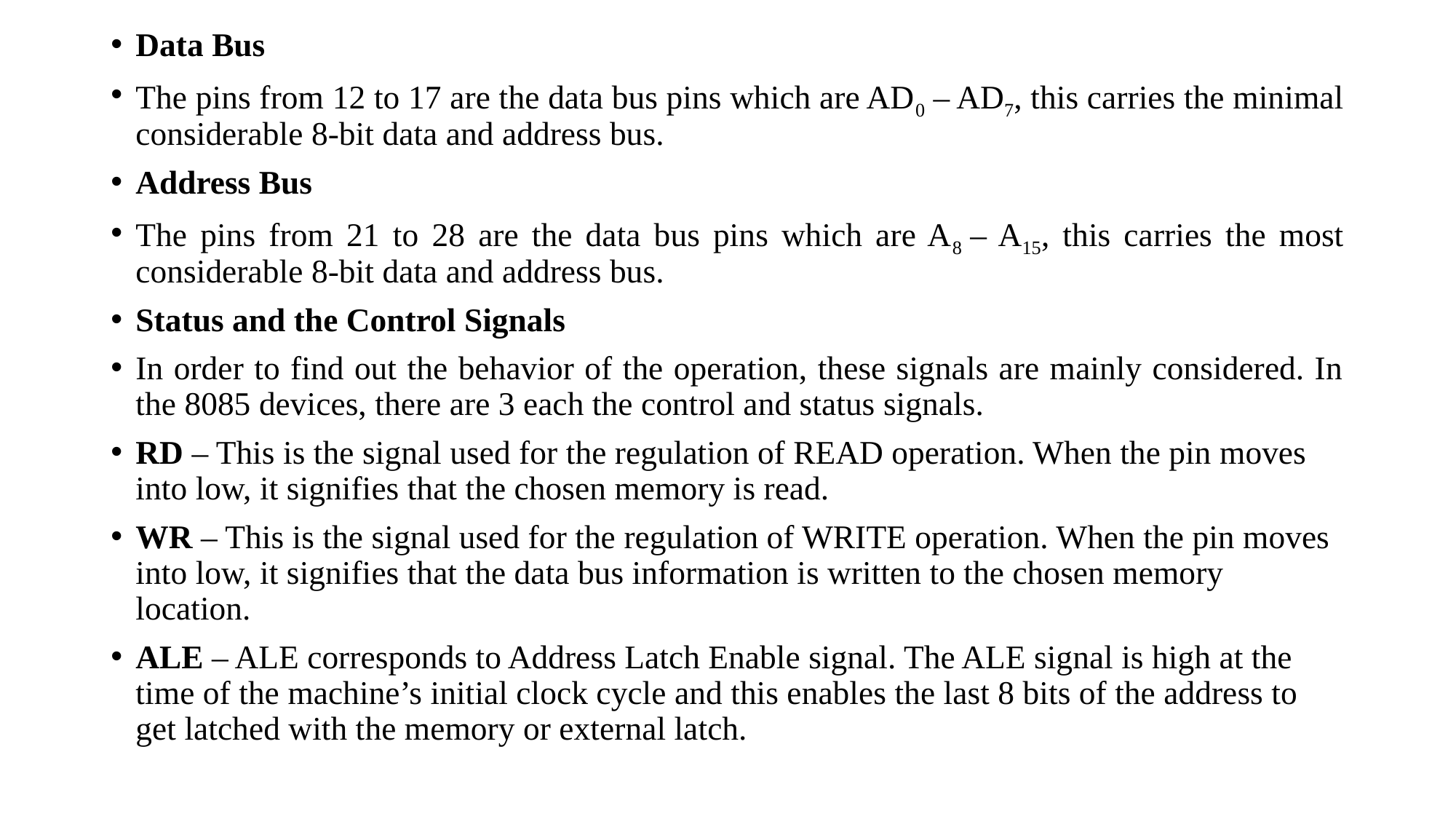

Data Bus
The pins from 12 to 17 are the data bus pins which are AD0 – AD7, this carries the minimal considerable 8-bit data and address bus.
Address Bus
The pins from 21 to 28 are the data bus pins which are A8 – A15, this carries the most considerable 8-bit data and address bus.
Status and the Control Signals
In order to find out the behavior of the operation, these signals are mainly considered. In the 8085 devices, there are 3 each the control and status signals.
RD – This is the signal used for the regulation of READ operation. When the pin moves into low, it signifies that the chosen memory is read.
WR – This is the signal used for the regulation of WRITE operation. When the pin moves into low, it signifies that the data bus information is written to the chosen memory location.
ALE – ALE corresponds to Address Latch Enable signal. The ALE signal is high at the time of the machine’s initial clock cycle and this enables the last 8 bits of the address to get latched with the memory or external latch.